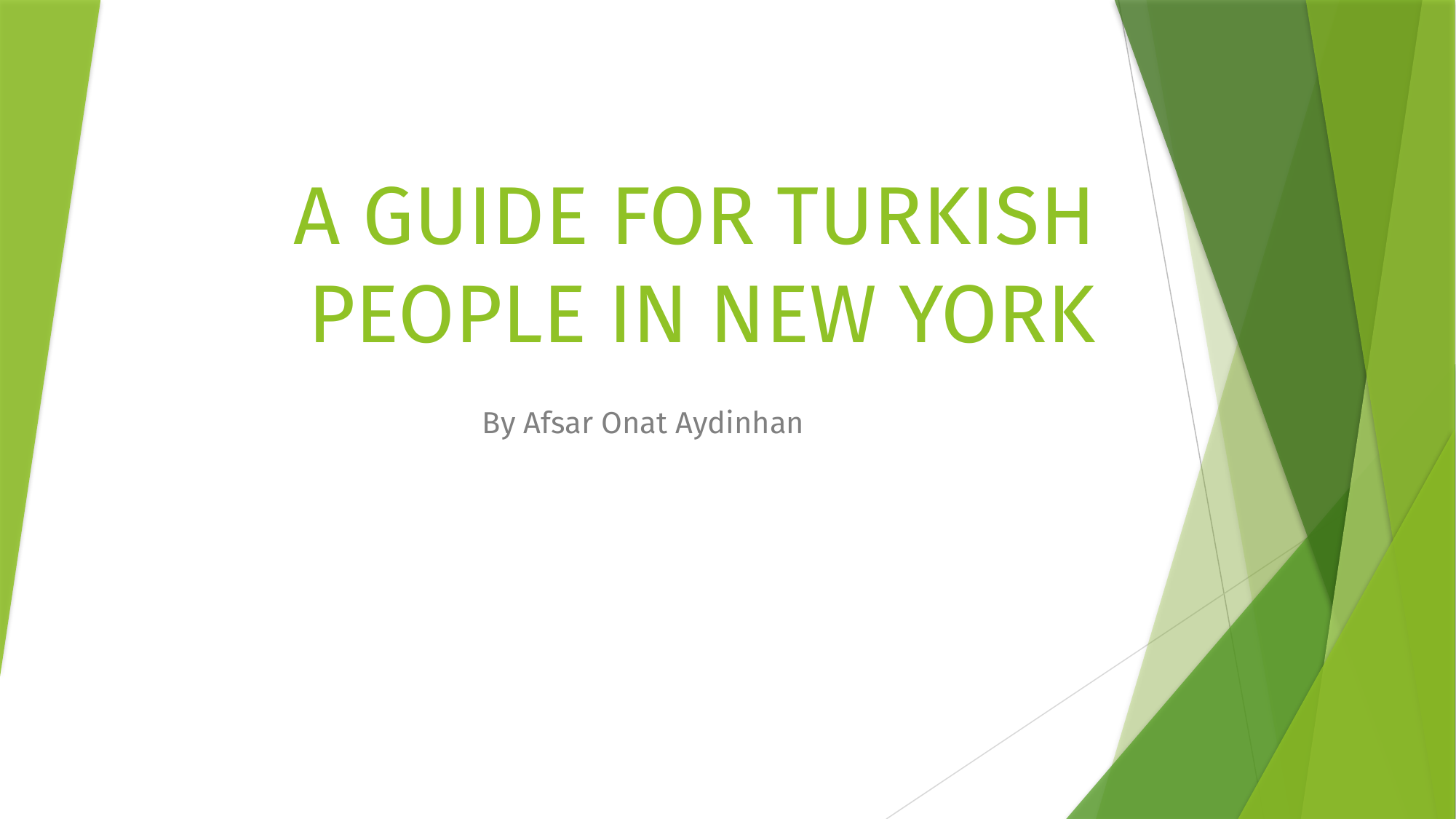

# A GUIDE FOR TURKISH PEOPLE IN NEW YORK
By Afsar Onat Aydinhan